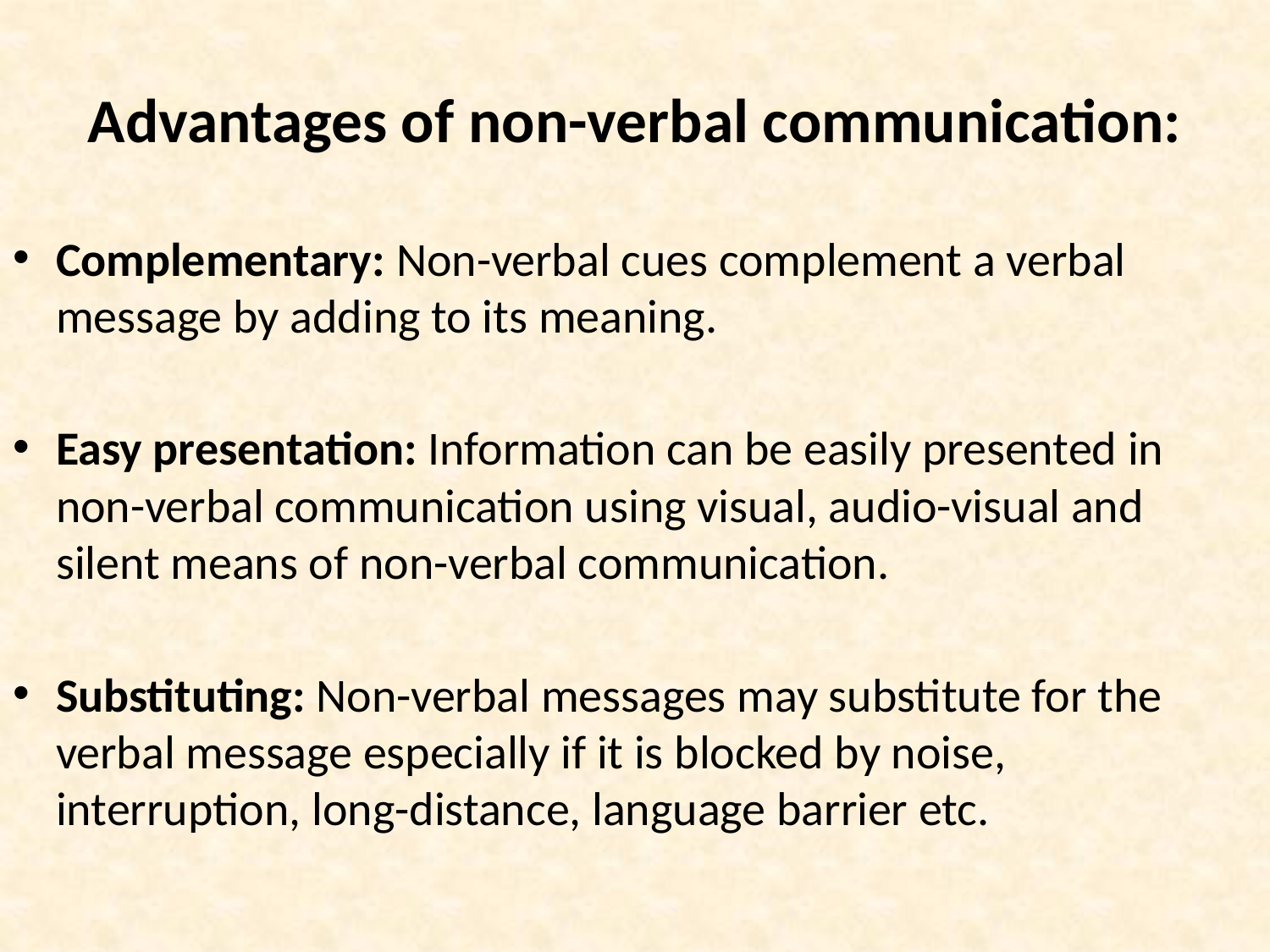

# Advantages of non-verbal communication:
Complementary: Non-verbal cues complement a verbal message by adding to its meaning.

Easy presentation: Information can be easily presented in non-verbal communication using visual, audio-visual and silent means of non-verbal communication.

Substituting: Non-verbal messages may substitute for the verbal message especially if it is blocked by noise, interruption, long-distance, language barrier etc.